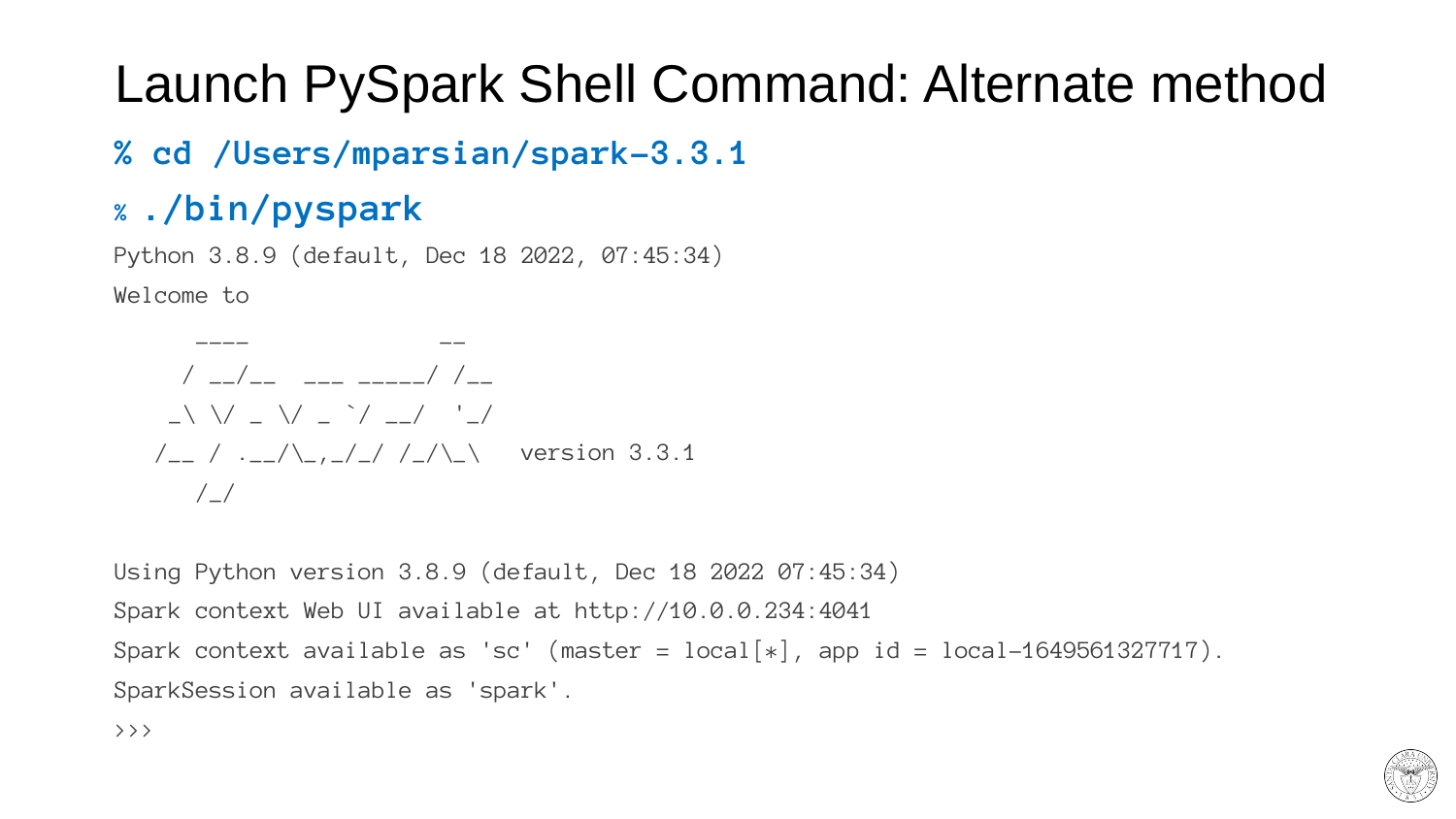

# Launch PySpark Shell Command: Alternate method
% cd /Users/mparsian/spark-3.3.1
% ./bin/pyspark
Python 3.8.9 (default, Dec 18 2022, 07:45:34)
Welcome to
      ____              __
     / __/__  ___ _____/ /__
    _\ \/ _ \/ _ `/ __/  '_/
   /__ / .__/\_,_/_/ /_/\_\   version 3.3.1
      /_/

Using Python version 3.8.9 (default, Dec 18 2022 07:45:34)
Spark context Web UI available at http://10.0.0.234:4041
Spark context available as 'sc' (master = local[*], app id = local-1649561327717).
SparkSession available as 'spark'.
>>>